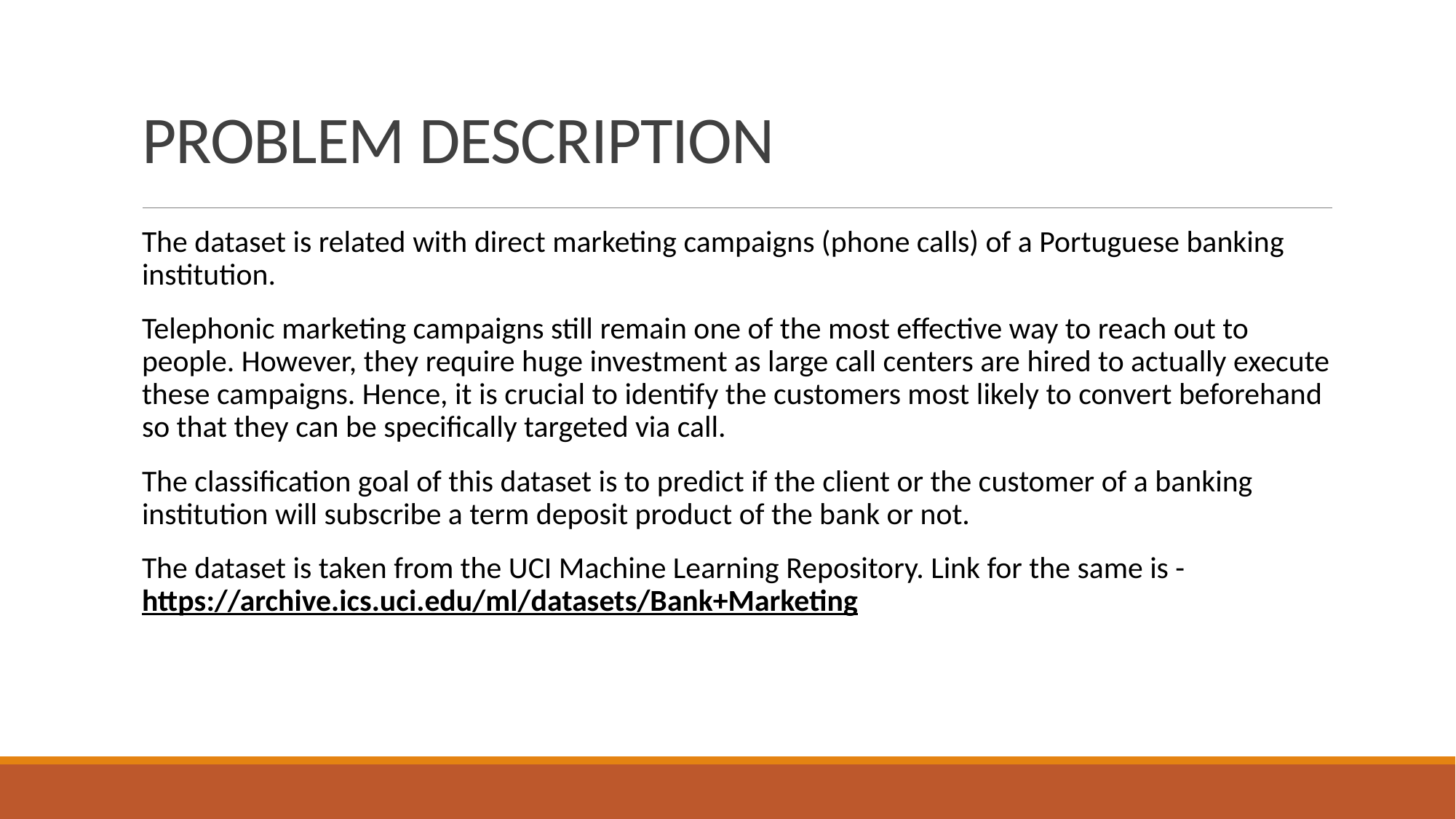

# PROBLEM DESCRIPTION
The dataset is related with direct marketing campaigns (phone calls) of a Portuguese banking institution.
Telephonic marketing campaigns still remain one of the most effective way to reach out to people. However, they require huge investment as large call centers are hired to actually execute these campaigns. Hence, it is crucial to identify the customers most likely to convert beforehand so that they can be specifically targeted via call.
The classification goal of this dataset is to predict if the client or the customer of a banking institution will subscribe a term deposit product of the bank or not.
The dataset is taken from the UCI Machine Learning Repository. Link for the same is - https://archive.ics.uci.edu/ml/datasets/Bank+Marketing